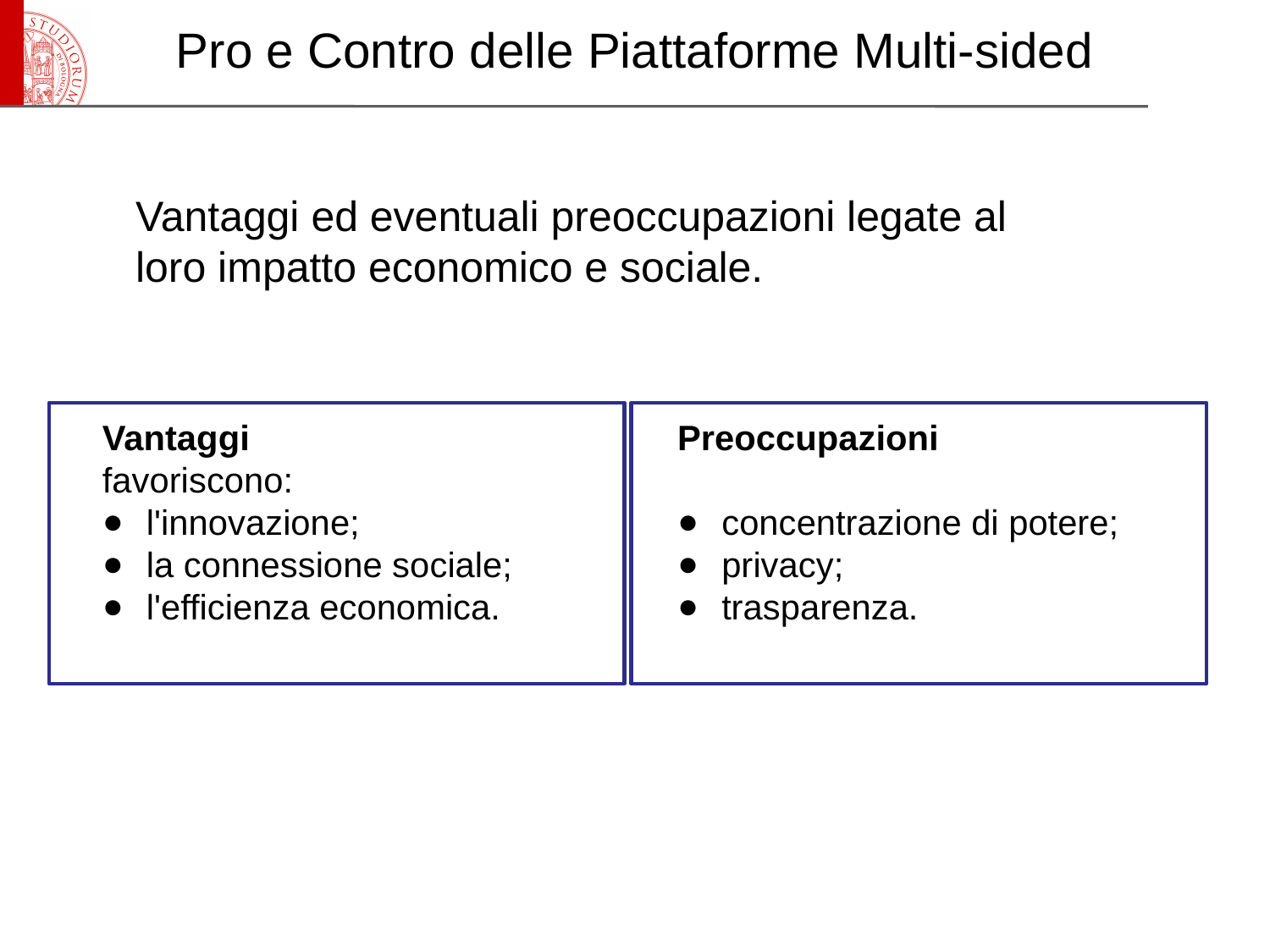

# Pro e Contro delle Piattaforme Multi-sided
Vantaggi ed eventuali preoccupazioni legate al loro impatto economico e sociale.

Preoccupazioni

concentrazione di potere;
privacy;
trasparenza.

Vantaggi
favoriscono:
l'innovazione;
la connessione sociale;
l'efficienza economica.